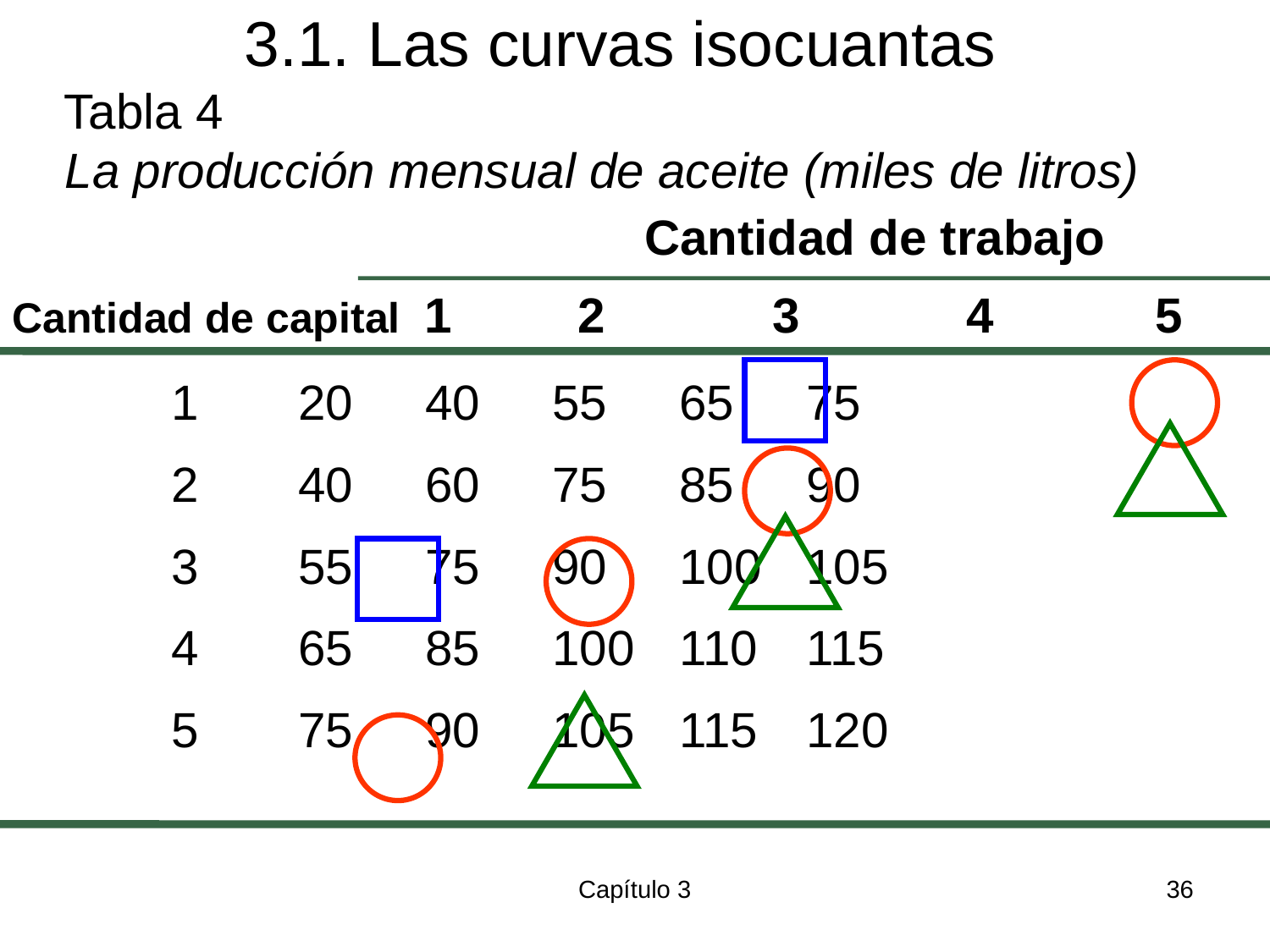

# 3.1. Las curvas isocuantas Tabla 4 La producción mensual de aceite (miles de litros)
Cantidad de trabajo
Cantidad de capital  1	         2	          3	         4	         5

1	20	40	55	65	75
2	40	60	75	85	90
3	55	75	90	100	105
4	65	85	100	110	115
5	75	90	105	115	120

Capítulo 3
36